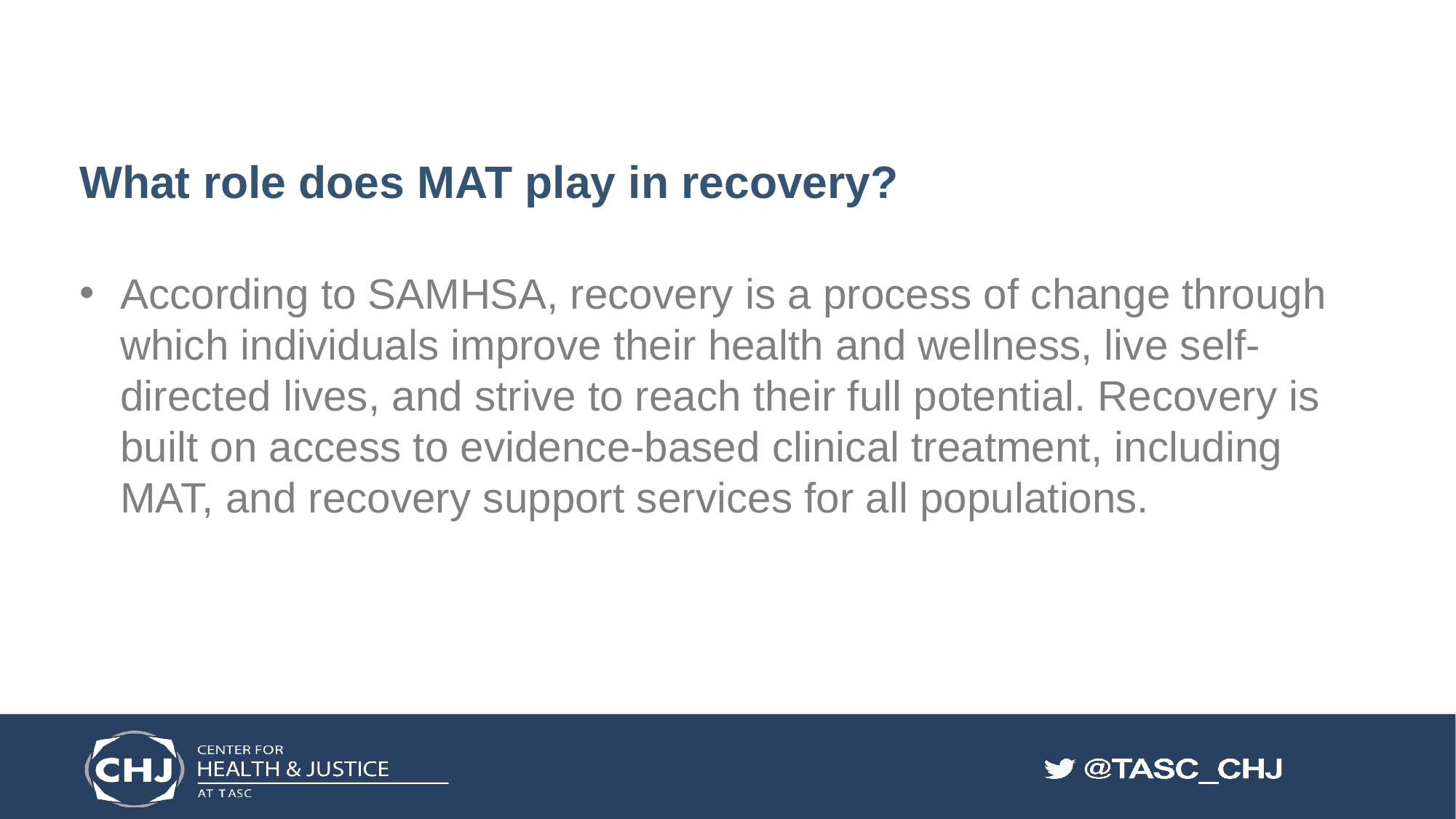

# What role does MAT play in recovery?
According to SAMHSA, recovery is a process of change through which individuals improve their health and wellness, live self-directed lives, and strive to reach their full potential. Recovery is built on access to evidence-based clinical treatment, including MAT, and recovery support services for all populations.